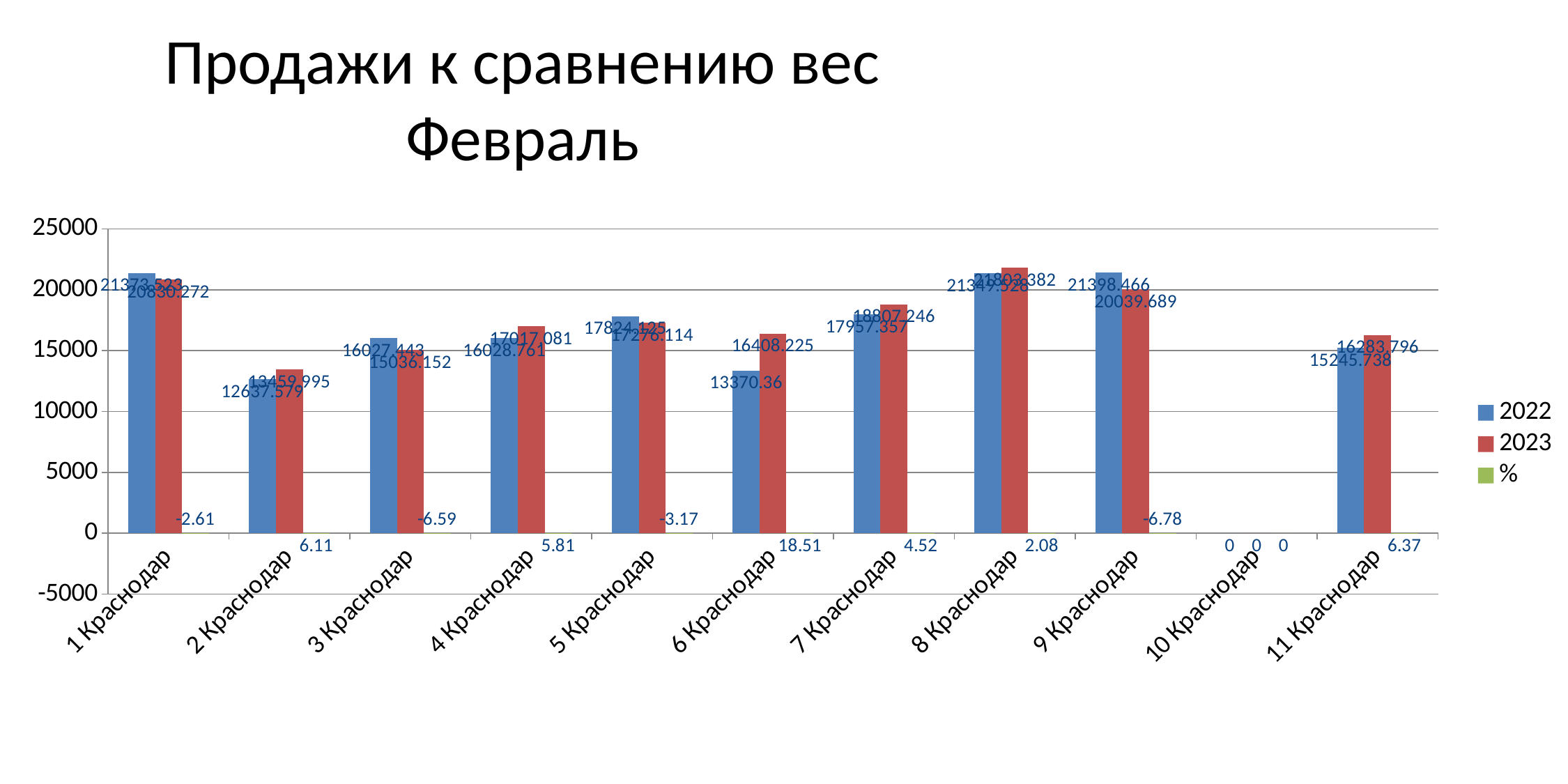

# Продажи к сравнению вес
Февраль

### Chart

| Category | 2022 | 2023 | % |
|---|---|---|---|
| 1 Краснодар | 21373.523 | 20830.272 | -2.61 |
| 2 Краснодар | 12637.579 | 13459.995 | 6.11 |
| 3 Краснодар | 16027.443 | 15036.152 | -6.59 |
| 4 Краснодар | 16028.761 | 17017.081 | 5.81 |
| 5 Краснодар | 17824.125 | 17276.114 | -3.17 |
| 6 Краснодар | 13370.36 | 16408.225 | 18.51 |
| 7 Краснодар | 17957.357 | 18807.246 | 4.52 |
| 8 Краснодар | 21349.528 | 21803.382 | 2.08 |
| 9 Краснодар | 21398.466 | 20039.689 | -6.78 |
| 10 Краснодар | 0.0 | 0.0 | 0.0 |
| 11 Краснодар | 15245.738 | 16283.796 | 6.37 |